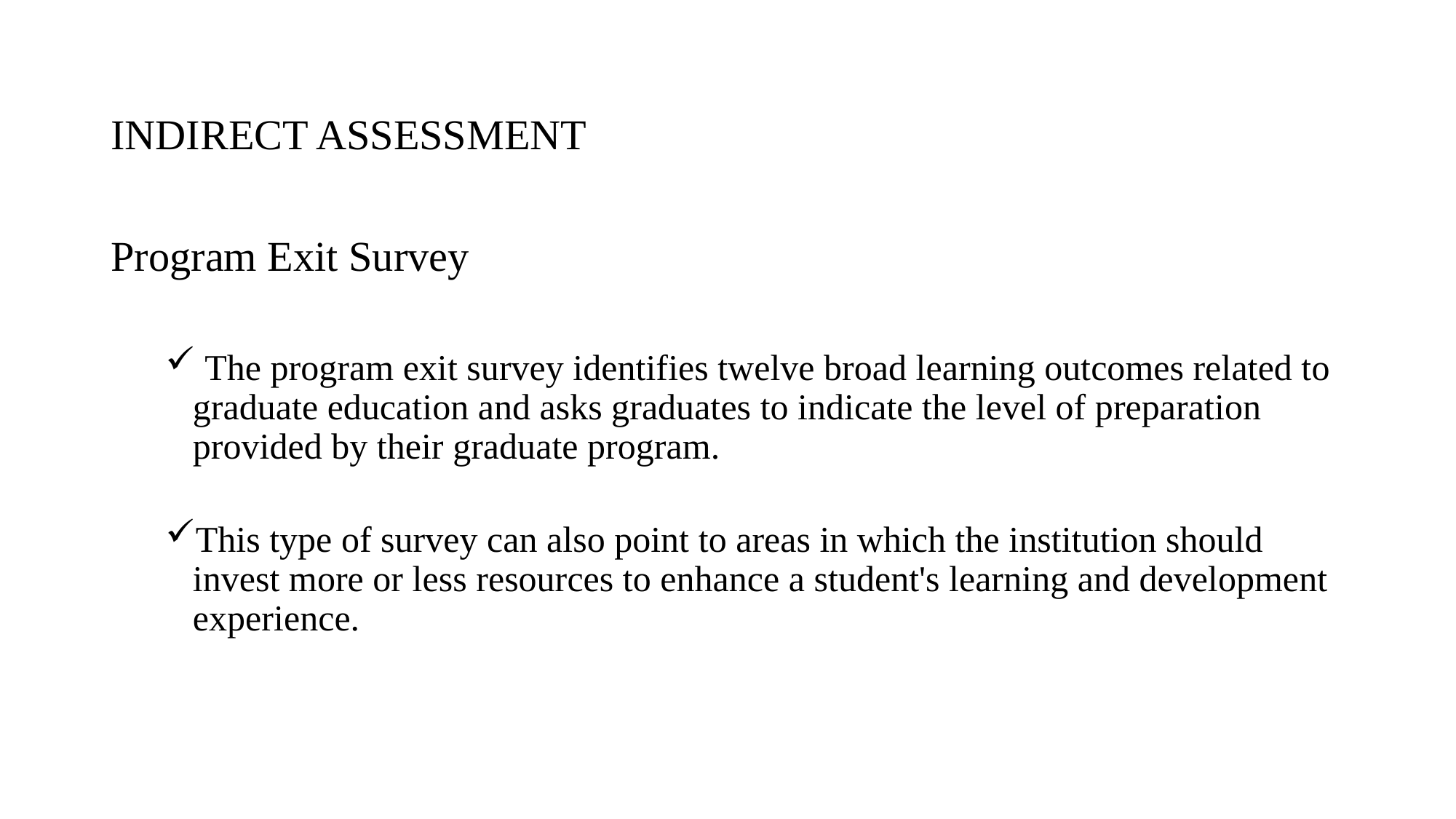

INDIRECT ASSESSMENT

Program Exit Survey

 The program exit survey identifies twelve broad learning outcomes related to graduate education and asks graduates to indicate the level of preparation provided by their graduate program.

This type of survey can also point to areas in which the institution should invest more or less resources to enhance a student's learning and development experience.